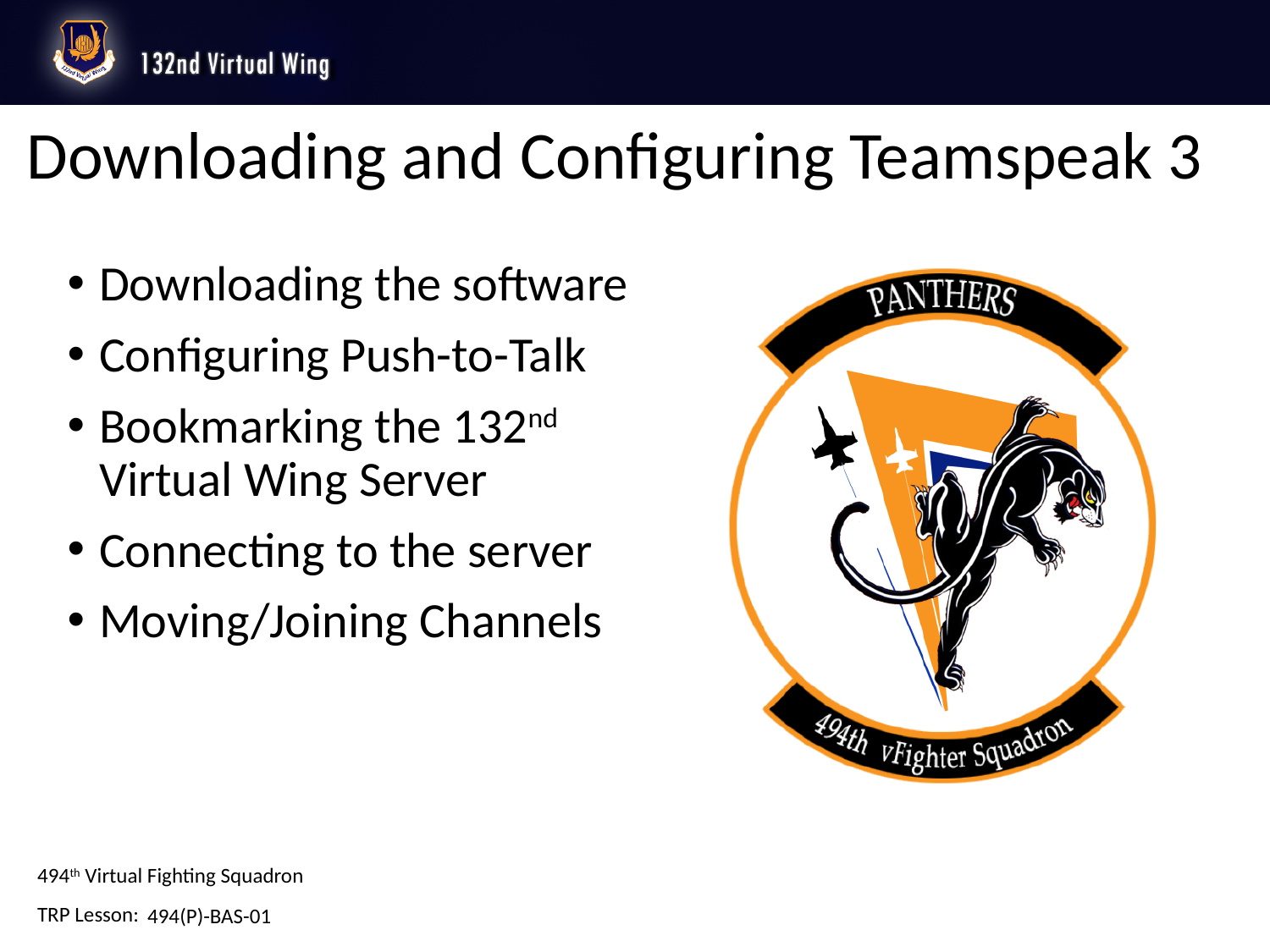

# Downloading and Configuring Teamspeak 3
Downloading the software
Configuring Push-to-Talk
Bookmarking the 132nd Virtual Wing Server
Connecting to the server
Moving/Joining Channels
494(P)-BAS-01